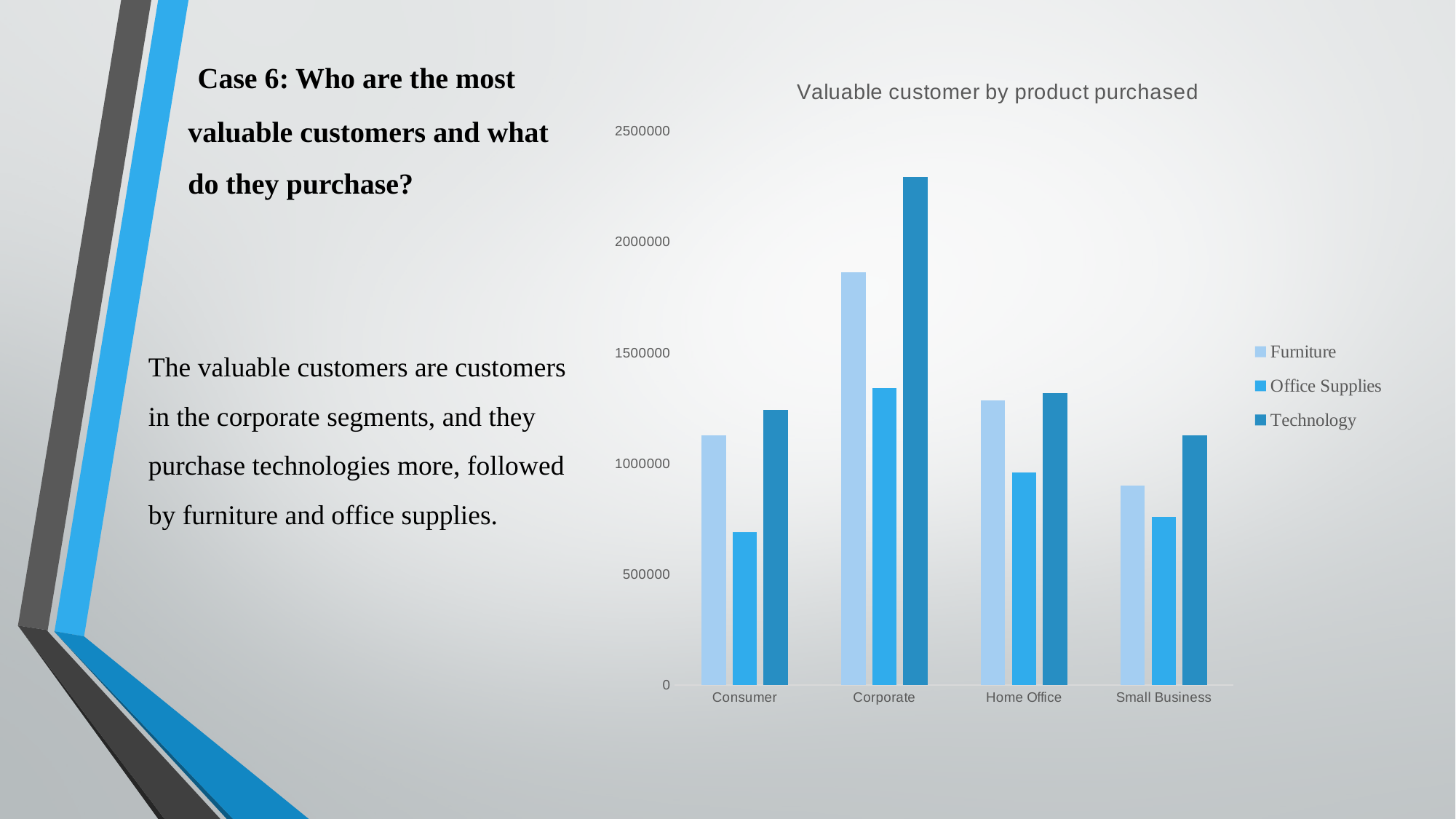

Case 6: Who are the most valuable customers and what do they purchase?

### Chart: Valuable customer by product purchased

| Category | Furniture | Office Supplies | Technology |
|---|---|---|---|
| Consumer | 1128807.2140000004 | 691382.2299999999 | 1243421.6379999996 |
| Corporate | 1862840.5739999986 | 1341315.6299999997 | 2294748.6734999986 |
| Home Office | 1285345.9179999996 | 960054.4099999999 | 1319363.5469999993 |
| Small Business | 901596.8360000002 | 760009.8300000003 | 1126714.3235000002 |
The valuable customers are customers in the corporate segments, and they purchase technologies more, followed by furniture and office supplies.